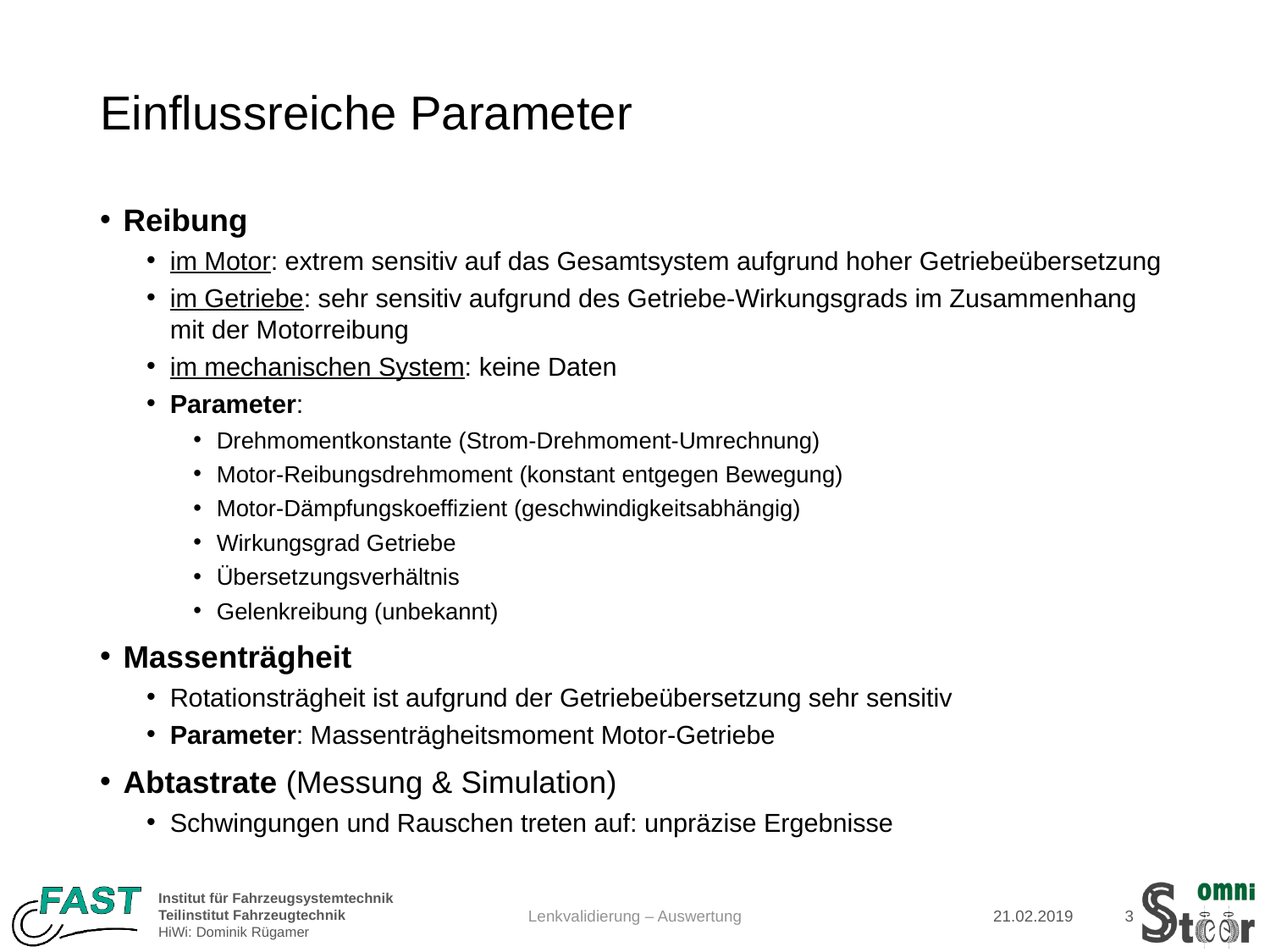

# Einflussreiche Parameter
Reibung
im Motor: extrem sensitiv auf das Gesamtsystem aufgrund hoher Getriebeübersetzung
im Getriebe: sehr sensitiv aufgrund des Getriebe-Wirkungsgrads im Zusammenhang mit der Motorreibung
im mechanischen System: keine Daten
Parameter:
Drehmomentkonstante (Strom-Drehmoment-Umrechnung)
Motor-Reibungsdrehmoment (konstant entgegen Bewegung)
Motor-Dämpfungskoeffizient (geschwindigkeitsabhängig)
Wirkungsgrad Getriebe
Übersetzungsverhältnis
Gelenkreibung (unbekannt)
Massenträgheit
Rotationsträgheit ist aufgrund der Getriebeübersetzung sehr sensitiv
Parameter: Massenträgheitsmoment Motor-Getriebe
Abtastrate (Messung & Simulation)
Schwingungen und Rauschen treten auf: unpräzise Ergebnisse
21.02.2019
Lenkvalidierung – Auswertung
3